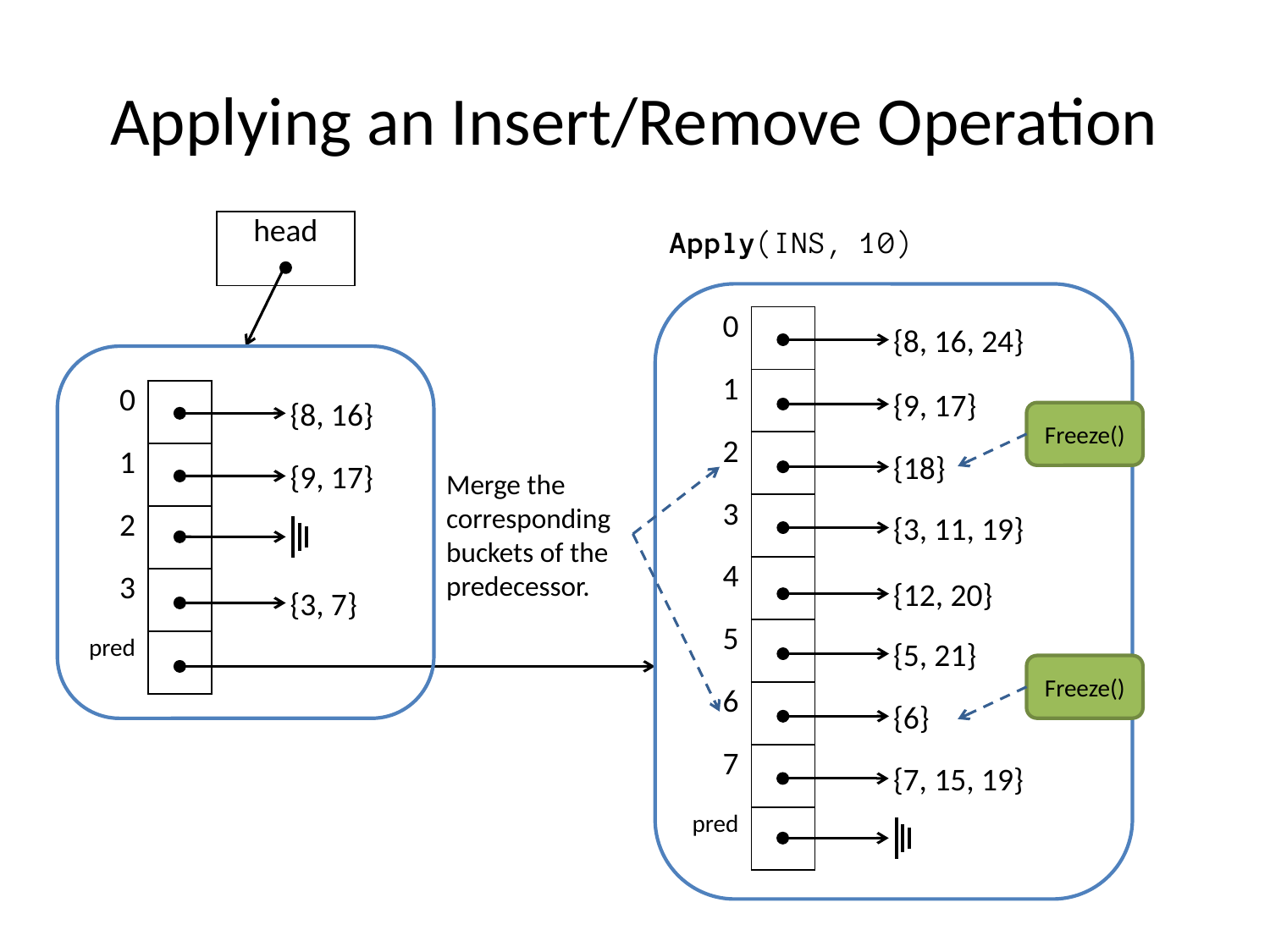

# Applying an Insert/Remove Operation
| head |
| --- |
Apply(INS, 10)

| 0 |
| --- |
| 1 |
| 2 |
| 3 |
| 4 |
| 5 |
| 6 |
| 7 |
| pred |
|  |
| --- |
|  |
|  |
|  |
|  |
|  |
|  |
|  |
|  |
{8, 16, 24}

{9, 17}
| 0 |
| --- |
| 1 |
| 2 |
| 3 |
| pred |
|  |
| --- |
|  |
|  |
|  |
|  |
{8, 16}

Freeze()

{18}
Merge the corresponding buckets of the predecessor.
{9, 17}

{3, 11, 19}

{12, 20}
{3, 7}

{5, 21}

Freeze()

{6}

{7, 15, 19}